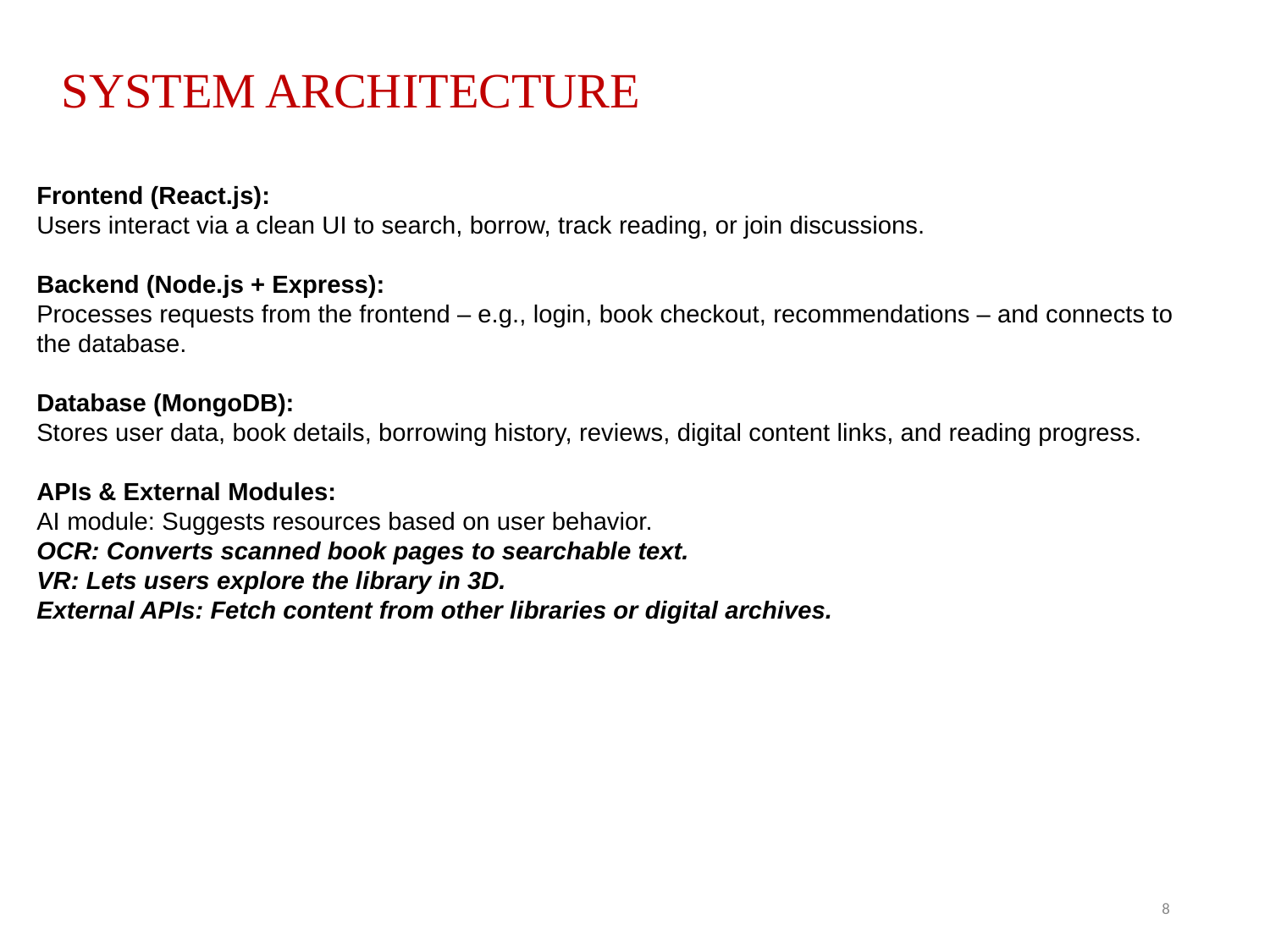

SYSTEM ARCHITECTURE

Frontend (React.js):
Users interact via a clean UI to search, borrow, track reading, or join discussions.

Backend (Node.js + Express):
Processes requests from the frontend – e.g., login, book checkout, recommendations – and connects to the database.

Database (MongoDB):
Stores user data, book details, borrowing history, reviews, digital content links, and reading progress.

APIs & External Modules:
AI module: Suggests resources based on user behavior.
OCR: Converts scanned book pages to searchable text.
VR: Lets users explore the library in 3D.
External APIs: Fetch content from other libraries or digital archives.

8